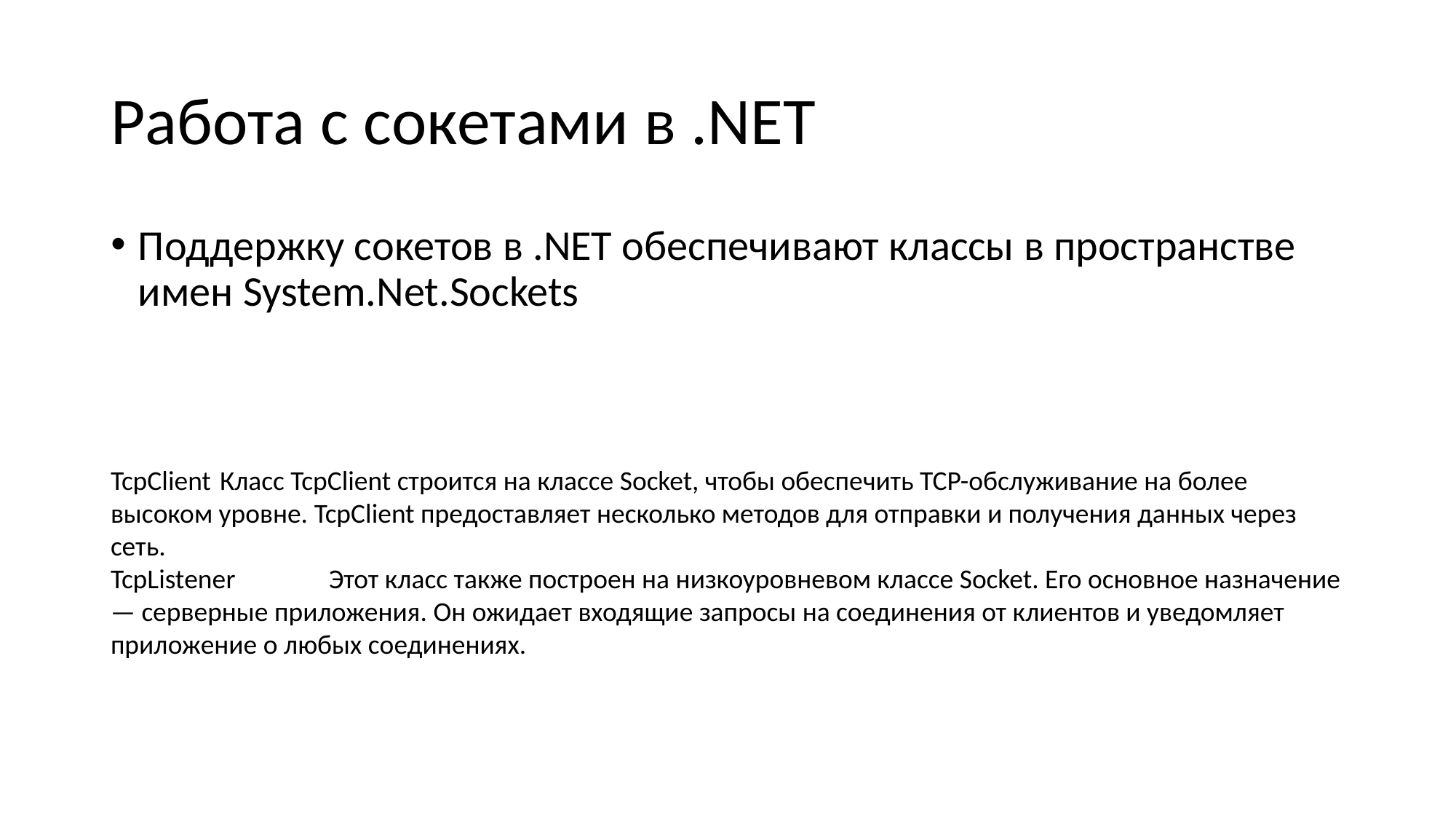

# Работа с сокетами в .NET
Поддержку сокетов в .NET обеспечивают классы в пространстве имен System.Net.Sockets
TcpClient	Класс TcpClient строится на классе Socket, чтобы обеспечить TCP-обслуживание на более высоком уровне. TcpClient предоставляет несколько методов для отправки и получения данных через сеть.
TcpListener	Этот класс также построен на низкоуровневом классе Socket. Его основное назначение — серверные приложения. Он ожидает входящие запросы на соединения от клиентов и уведомляет приложение о любых соединениях.